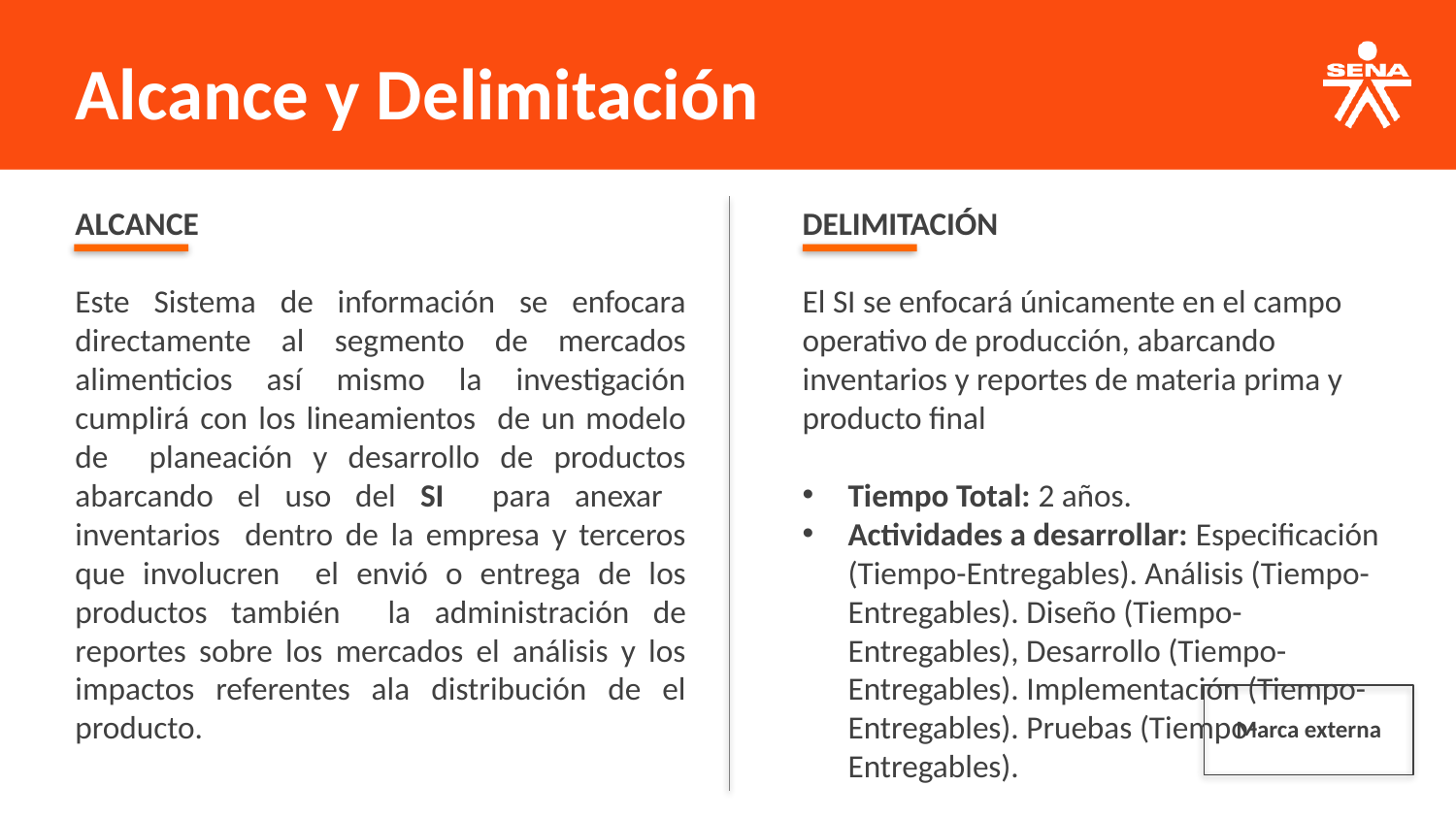

Alcance y Delimitación
ALCANCE

Este Sistema de información se enfocara directamente al segmento de mercados alimenticios así mismo la investigación cumplirá con los lineamientos  de un modelo de  planeación y desarrollo de productos abarcando el uso del SI  para anexar  inventarios  dentro de la empresa y terceros que involucren  el envió o entrega de los productos también  la administración de reportes sobre los mercados el análisis y los impactos referentes ala distribución de el producto.
DELIMITACIÓN

El SI se enfocará únicamente en el campo operativo de producción, abarcando inventarios y reportes de materia prima y producto final

Tiempo Total: 2 años.
Actividades a desarrollar: Especificación (Tiempo-Entregables). Análisis (Tiempo-Entregables). Diseño (Tiempo-Entregables), Desarrollo (Tiempo-Entregables). Implementación (Tiempo-Entregables). Pruebas (Tiempo-Entregables).

Que se va a entregar

Marca externa